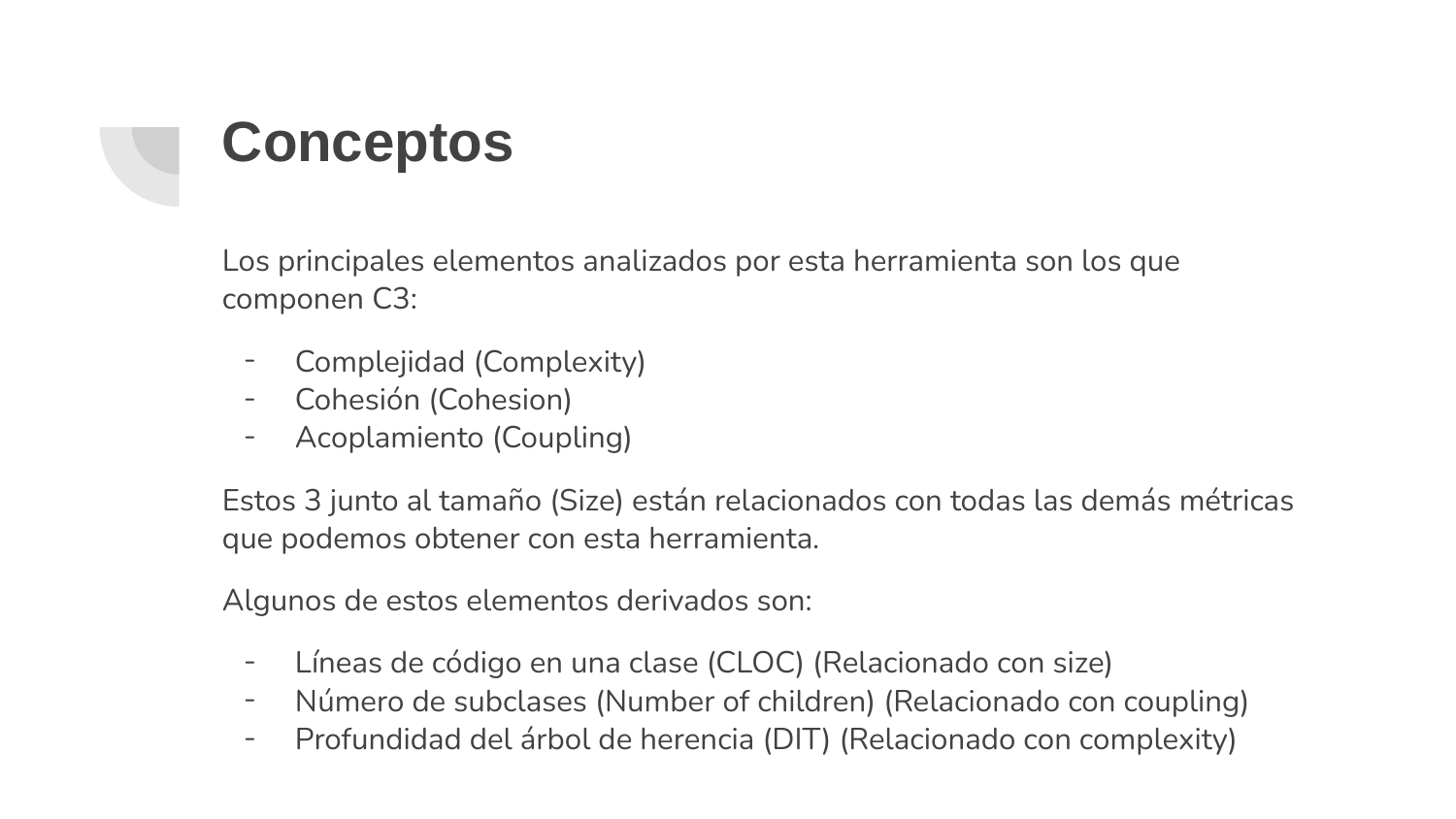

# Conceptos
Los principales elementos analizados por esta herramienta son los que componen C3:
Complejidad (Complexity)
Cohesión (Cohesion)
Acoplamiento (Coupling)
Estos 3 junto al tamaño (Size) están relacionados con todas las demás métricas que podemos obtener con esta herramienta.
Algunos de estos elementos derivados son:
Líneas de código en una clase (CLOC) (Relacionado con size)
Número de subclases (Number of children) (Relacionado con coupling)
Profundidad del árbol de herencia (DIT) (Relacionado con complexity)